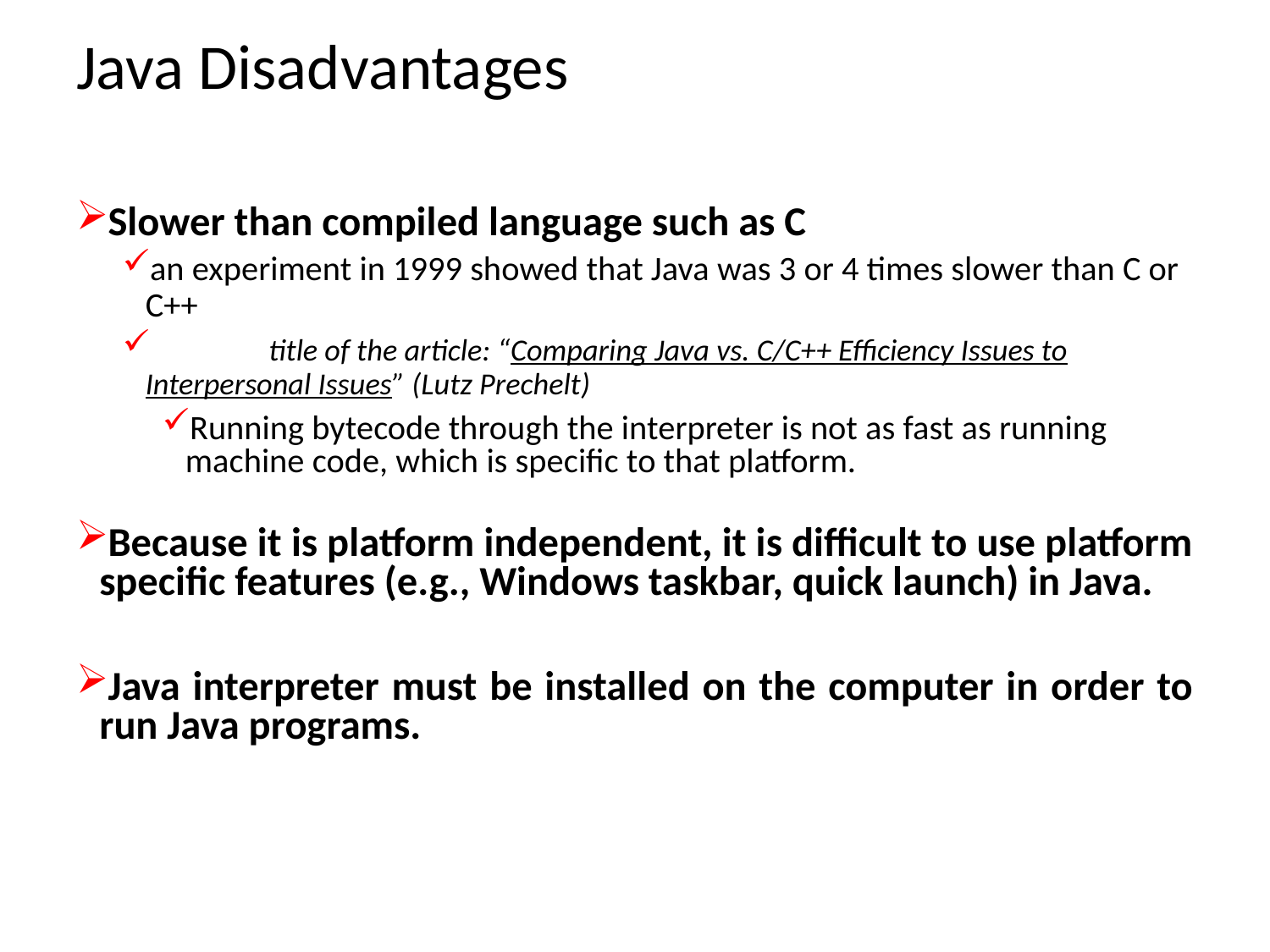

# Java Disadvantages

Slower than compiled language such as C
an experiment in 1999 showed that Java was 3 or 4 times slower than C or C++
	title of the article: “Comparing Java vs. C/C++ Efficiency Issues to Interpersonal Issues” (Lutz Prechelt)
Running bytecode through the interpreter is not as fast as running machine code, which is specific to that platform.

Because it is platform independent, it is difficult to use platform specific features (e.g., Windows taskbar, quick launch) in Java.

Java interpreter must be installed on the computer in order to run Java programs.